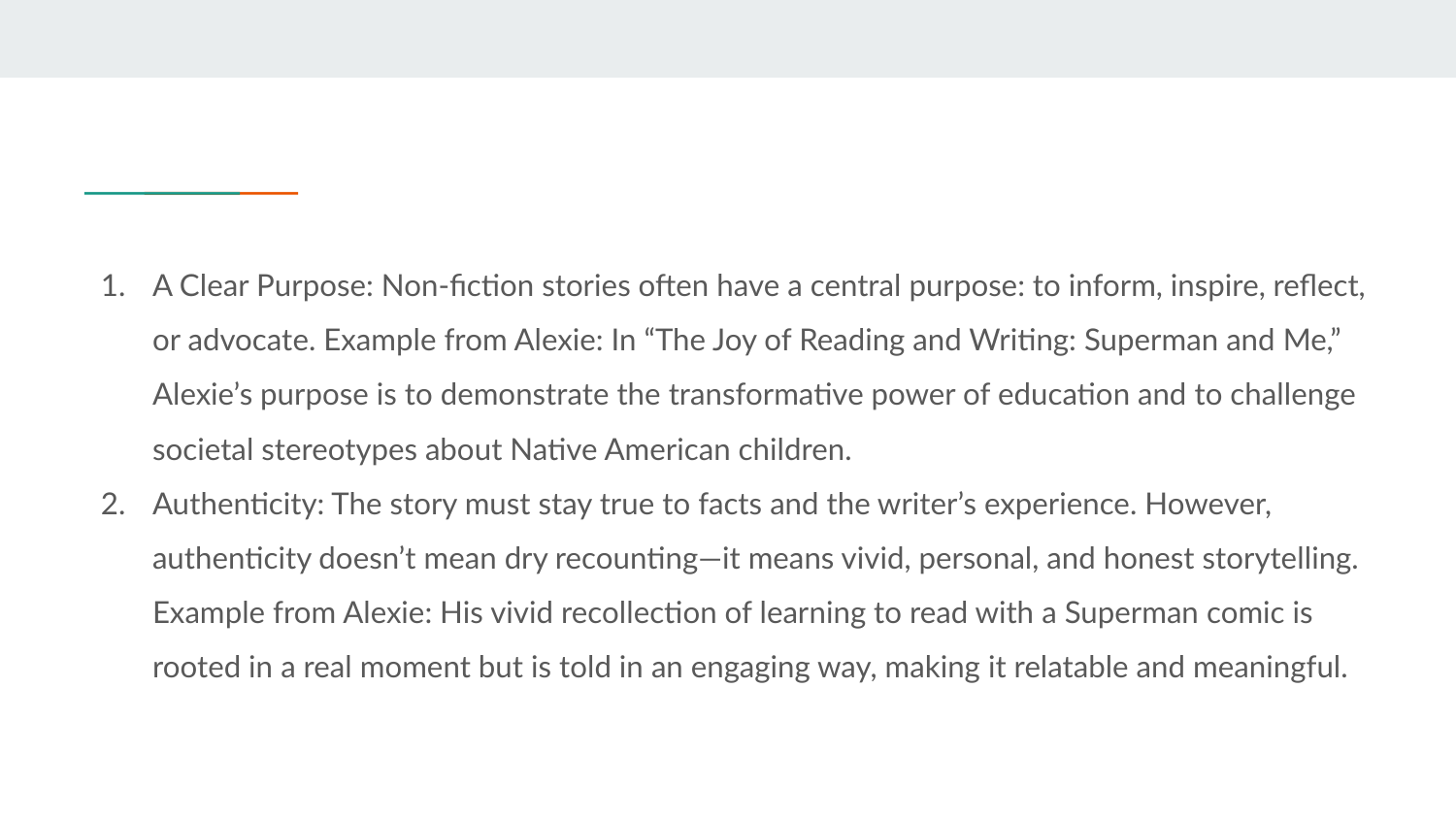

A Clear Purpose: Non-fiction stories often have a central purpose: to inform, inspire, reflect, or advocate. Example from Alexie: In “The Joy of Reading and Writing: Superman and Me,” Alexie’s purpose is to demonstrate the transformative power of education and to challenge societal stereotypes about Native American children.
Authenticity: The story must stay true to facts and the writer’s experience. However, authenticity doesn’t mean dry recounting—it means vivid, personal, and honest storytelling. Example from Alexie: His vivid recollection of learning to read with a Superman comic is rooted in a real moment but is told in an engaging way, making it relatable and meaningful.